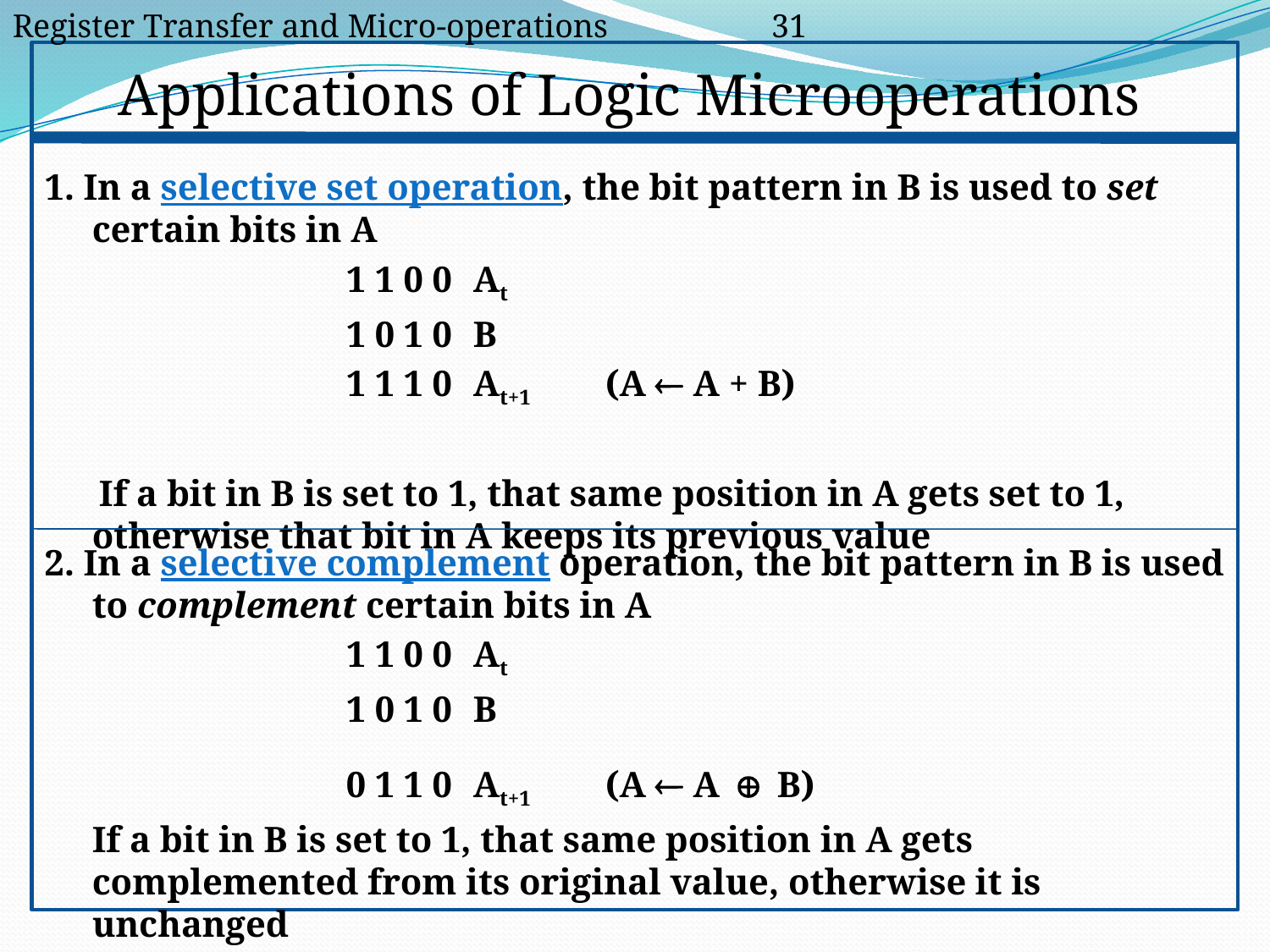

Register Transfer and Micro-operations	               31

Applications of Logic Microoperations
1. In a selective set operation, the bit pattern in B is used to set certain bits in A
			1 1 0 0	At
			1 0 1 0	B
			1 1 1 0	At+1	 (A ← A + B)

      If a bit in B is set to 1, that same position in A gets set to 1, otherwise that bit in A keeps its previous value
2. In a selective complement operation, the bit pattern in B is used to complement certain bits in A
			1 1 0 0	At
			1 0 1 0	B
			0 1 1 0	At+1	 (A ← A ⊕ B)
	If a bit in B is set to 1, that same position in A gets complemented from its original value, otherwise it is unchanged